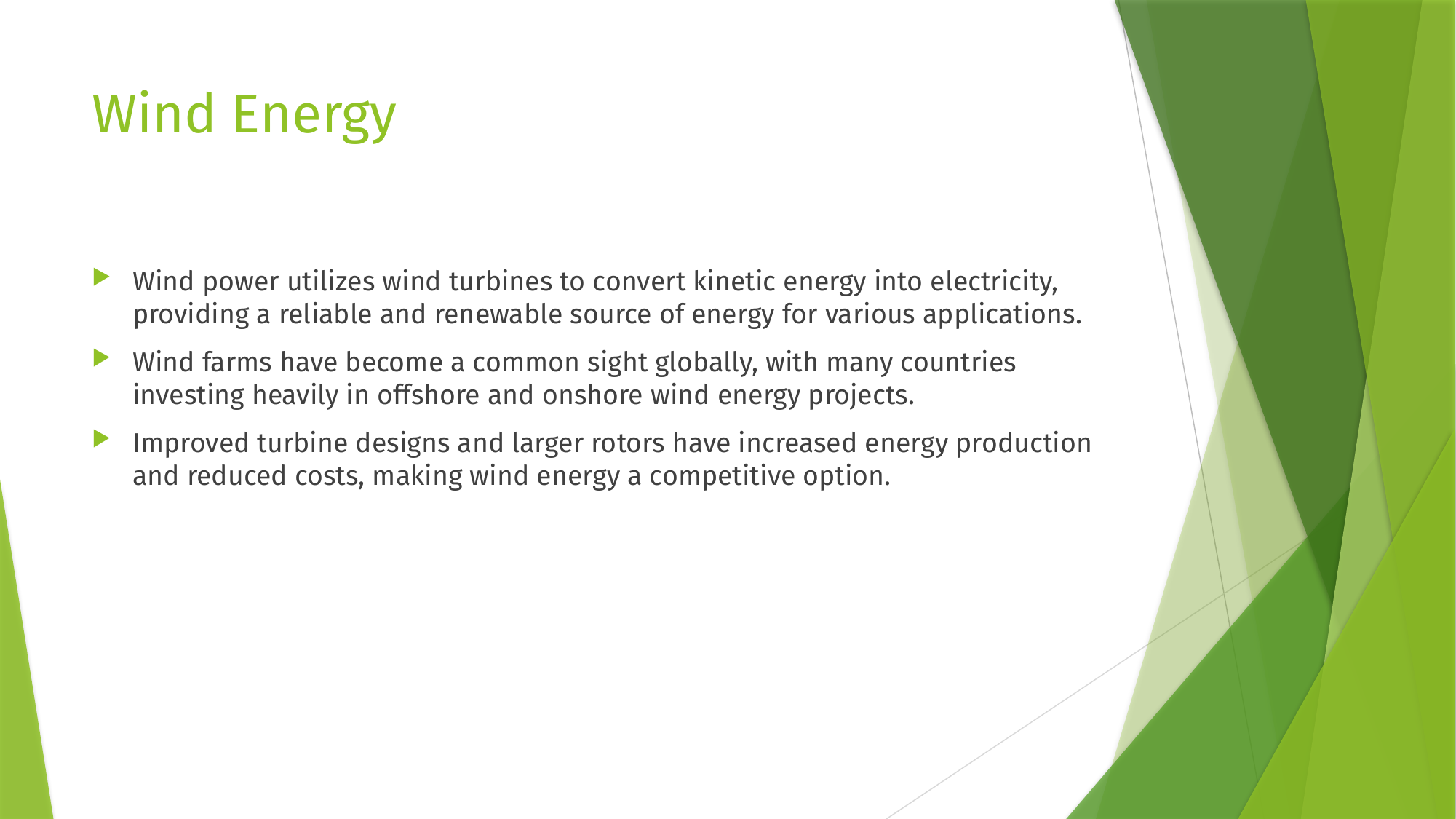

# Wind Energy
Wind power utilizes wind turbines to convert kinetic energy into electricity, providing a reliable and renewable source of energy for various applications.
Wind farms have become a common sight globally, with many countries investing heavily in offshore and onshore wind energy projects.
Improved turbine designs and larger rotors have increased energy production and reduced costs, making wind energy a competitive option.